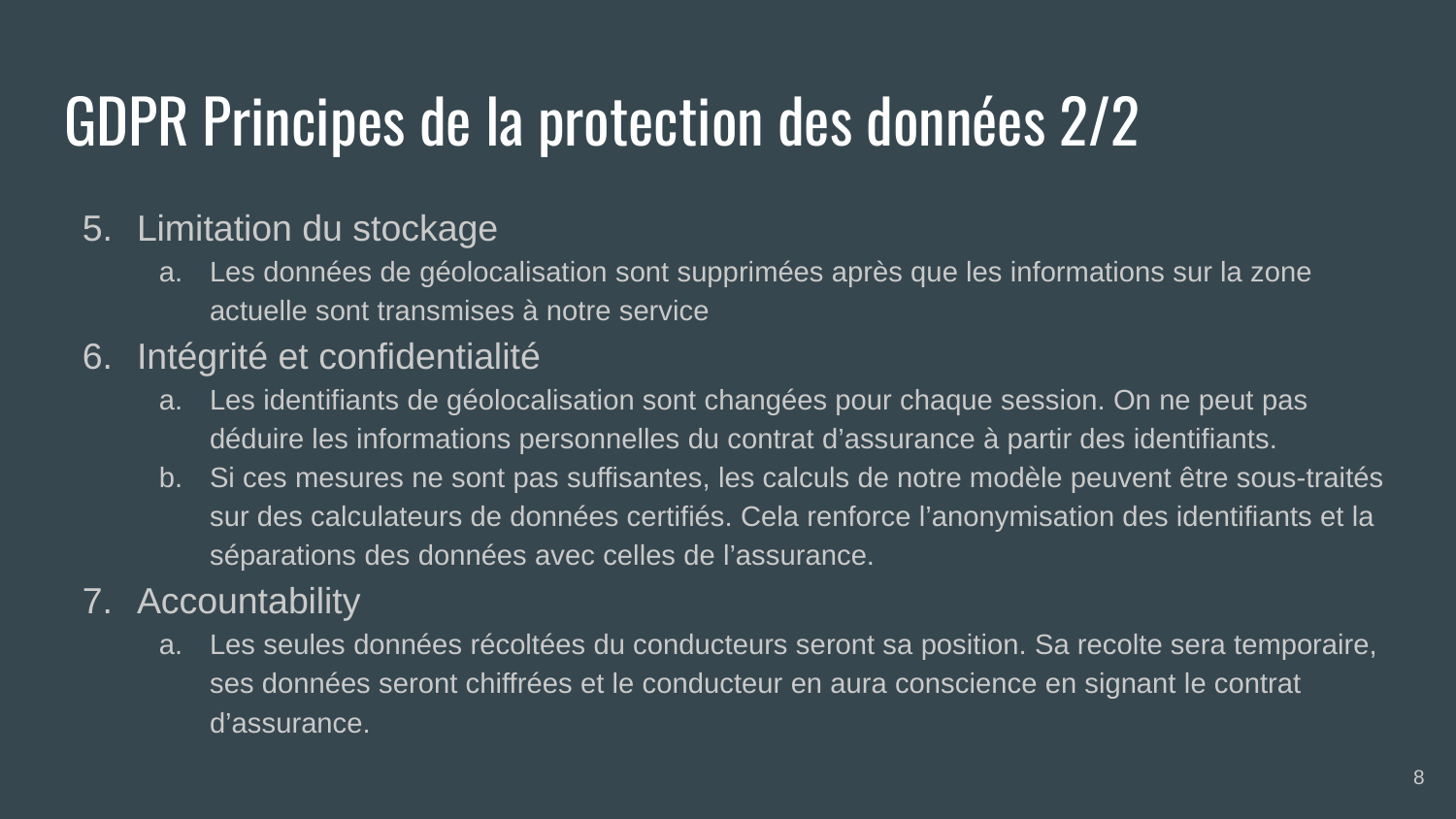

# GDPR Principes de la protection des données 2/2

Limitation du stockage
Les données de géolocalisation sont supprimées après que les informations sur la zone actuelle sont transmises à notre service
Intégrité et confidentialité
Les identifiants de géolocalisation sont changées pour chaque session. On ne peut pas déduire les informations personnelles du contrat d’assurance à partir des identifiants.
Si ces mesures ne sont pas suffisantes, les calculs de notre modèle peuvent être sous-traités sur des calculateurs de données certifiés. Cela renforce l’anonymisation des identifiants et la séparations des données avec celles de l’assurance.
Accountability
Les seules données récoltées du conducteurs seront sa position. Sa recolte sera temporaire, ses données seront chiffrées et le conducteur en aura conscience en signant le contrat d’assurance.
8